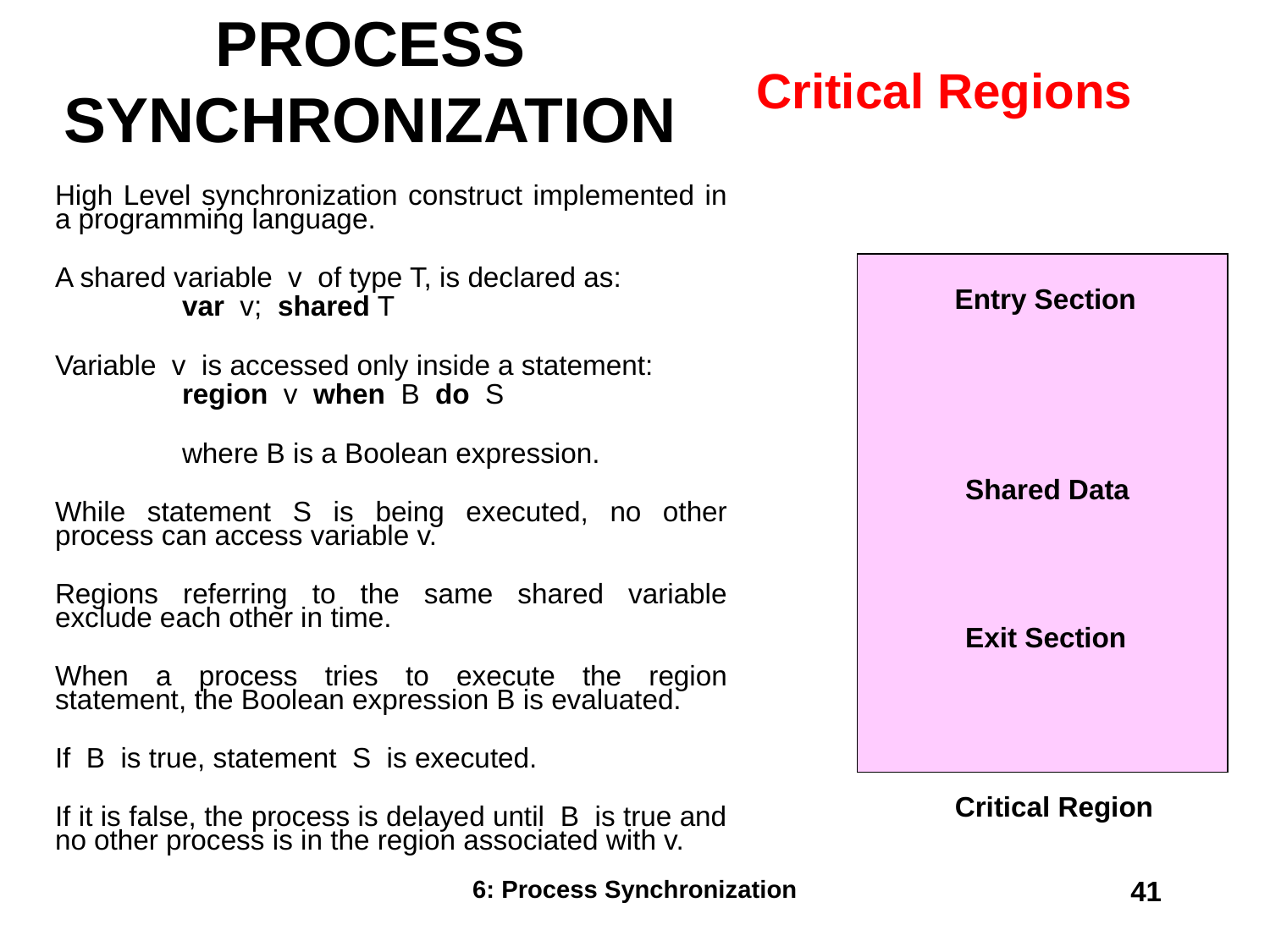

# PROCESS SYNCHRONIZATION
Critical Regions
High Level synchronization construct implemented in a programming language.

A shared variable  v  of type T, is declared as:
	var  v;  shared T

Variable  v  is accessed only inside a statement:
	region  v  when  B  do  S

	where B is a Boolean expression.

While statement S is being executed, no other process can access variable v.

Regions referring to the same shared variable exclude each other in time.

When a process tries to execute the region statement, the Boolean expression B is evaluated.

If  B  is true, statement  S  is executed.

If it is false, the process is delayed until  B  is true and no other process is in the region associated with v.

Entry Section
Shared Data
Exit Section
Critical Region
6: Process Synchronization
41